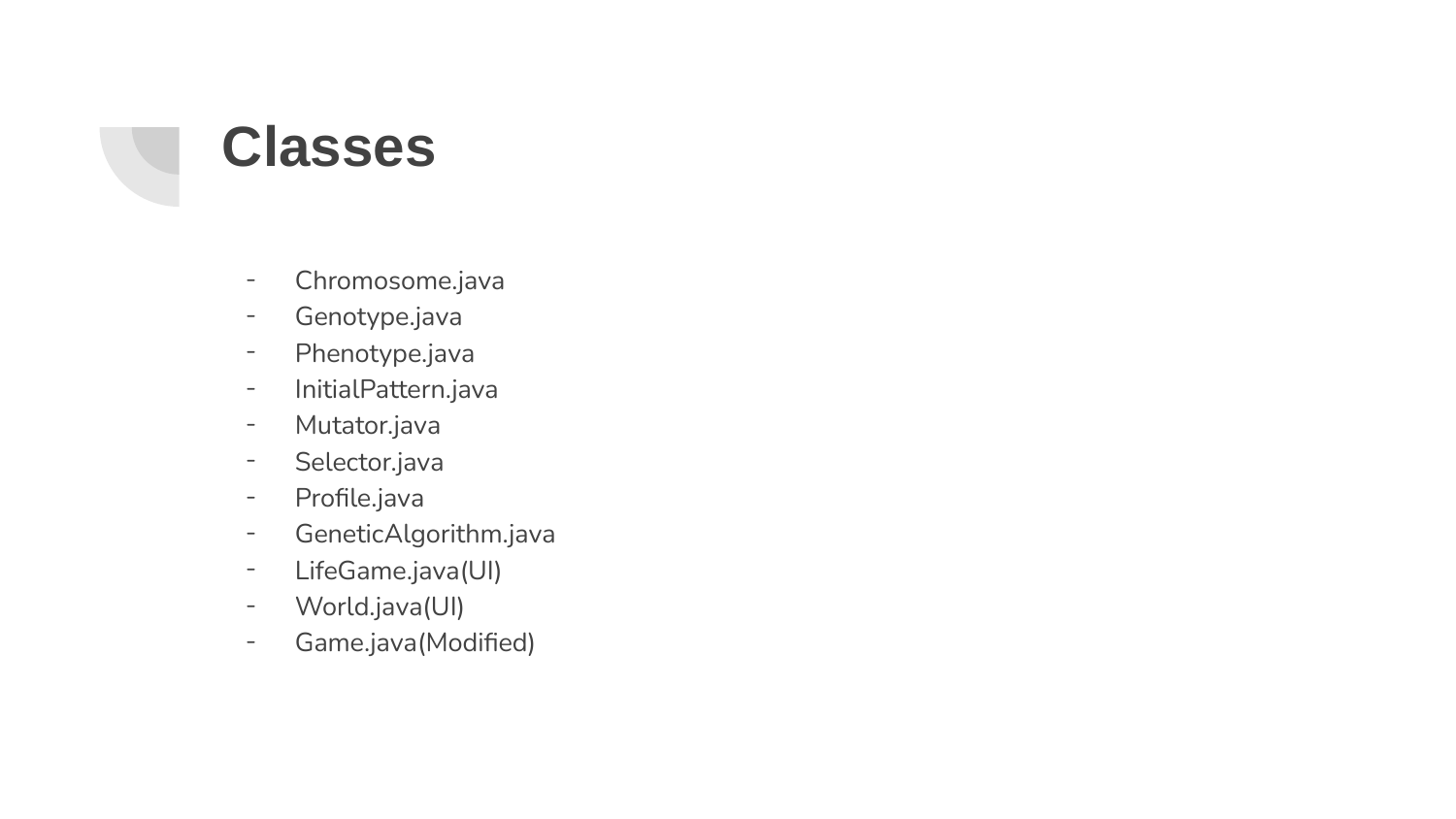

# Classes
Chromosome.java
Genotype.java
Phenotype.java
InitialPattern.java
Mutator.java
Selector.java
Profile.java
GeneticAlgorithm.java
LifeGame.java(UI)
World.java(UI)
Game.java(Modified)